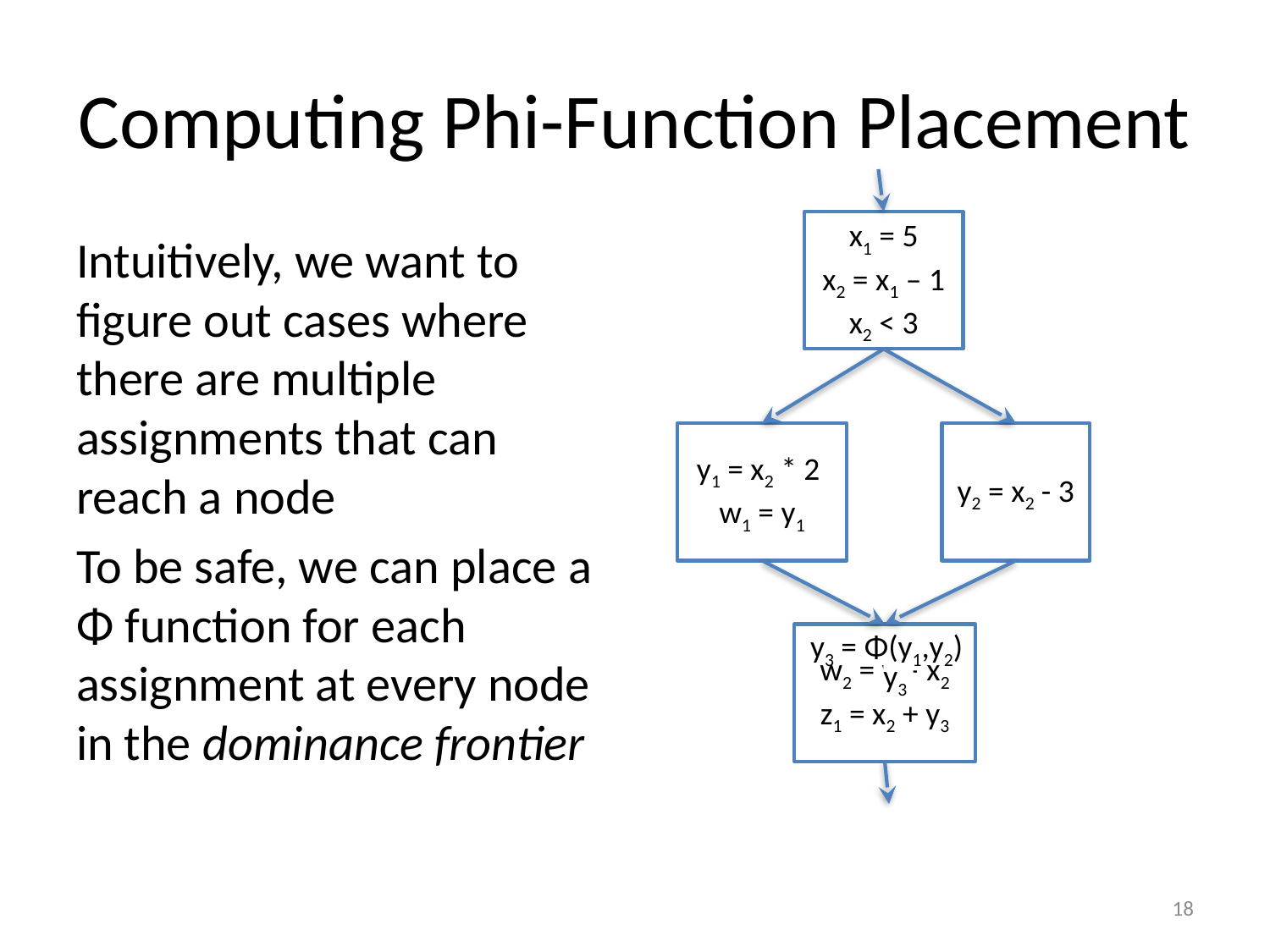

# Computing Phi-Function Placement
x1 = 5
x2 = x1 – 1
x2 < 3
y1 = x2 * 2
w1 = y1
y2 = x2 - 3
w2 = y – x2
z1 = x2 + y3
Intuitively, we want to figure out cases where there are multiple assignments that can reach a node
To be safe, we can place a Φ function for each assignment at every node in the dominance frontier
y3 = Φ(y1,y2)
y3
18